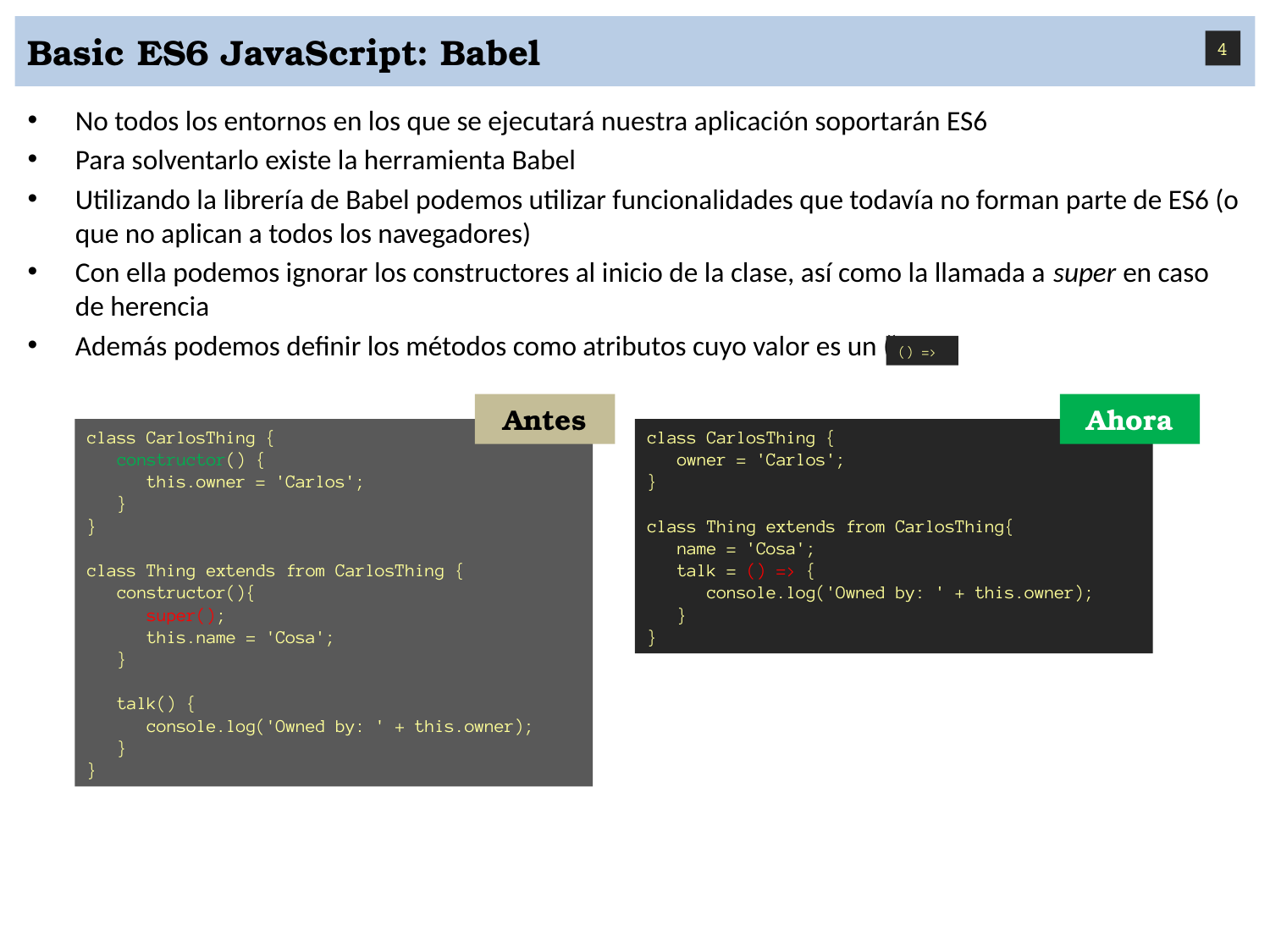

# Basic ES6 JavaScript: Babel
4
No todos los entornos en los que se ejecutará nuestra aplicación soportarán ES6
Para solventarlo existe la herramienta Babel
Utilizando la librería de Babel podemos utilizar funcionalidades que todavía no forman parte de ES6 (o que no aplican a todos los navegadores)
Con ella podemos ignorar los constructores al inicio de la clase, así como la llamada a super en caso de herencia
Además podemos definir los métodos como atributos cuyo valor es un ()=>
() =>
Antes
Ahora
class CarlosThing {
   owner = 'Carlos';
}

class Thing extends from CarlosThing{
   name = 'Cosa';
   talk = () => {
      console.log('Owned by: ' + this.owner);
   }
}
class CarlosThing {
   constructor() {
      this.owner = 'Carlos';
   }
}

class Thing extends from CarlosThing {
   constructor(){
      super();
      this.name = 'Cosa';
   }

   talk() {
      console.log('Owned by: ' + this.owner);
   }
}